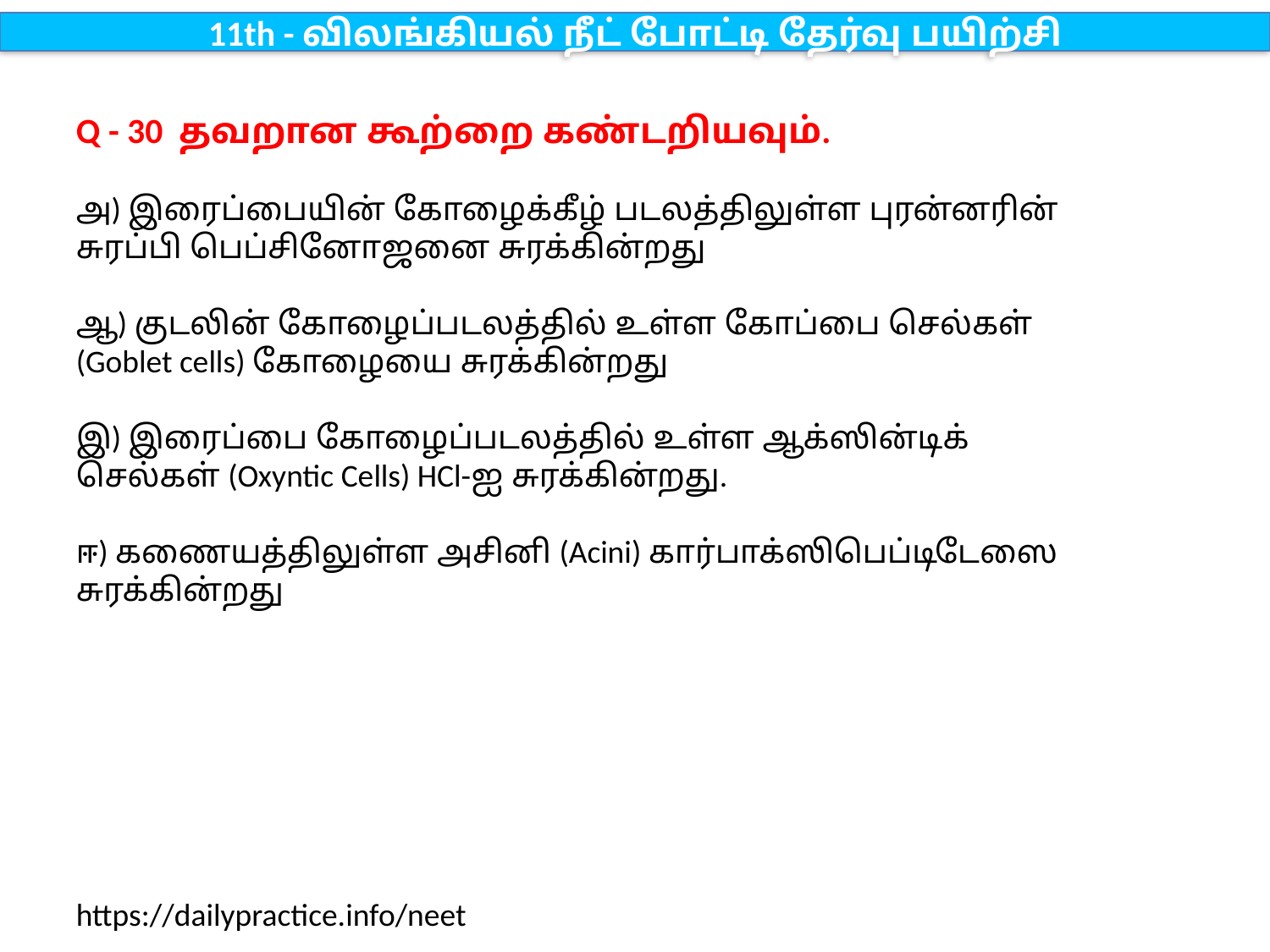

11th - விலங்கியல் நீட் போட்டி தேர்வு பயிற்சி

Q - 30  தவறான கூற்றை கண்டறியவும்.

அ) இரைப்பையின் கோழைக்கீழ் படலத்திலுள்ள புரன்னரின் சுரப்பி பெப்சினோஜனை சுரக்கின்றது

ஆ) குடலின் கோழைப்படலத்தில் உள்ள கோப்பை செல்கள் (Goblet cells) கோழையை சுரக்கின்றது

இ) இரைப்பை கோழைப்படலத்தில் உள்ள ஆக்ஸின்டிக் செல்கள் (Oxyntic Cells) HCl-ஐ சுரக்கின்றது.

ஈ) கணையத்திலுள்ள அசினி (Acini) கார்பாக்ஸிபெப்டிடேஸை சுரக்கின்றது
https://dailypractice.info/neet